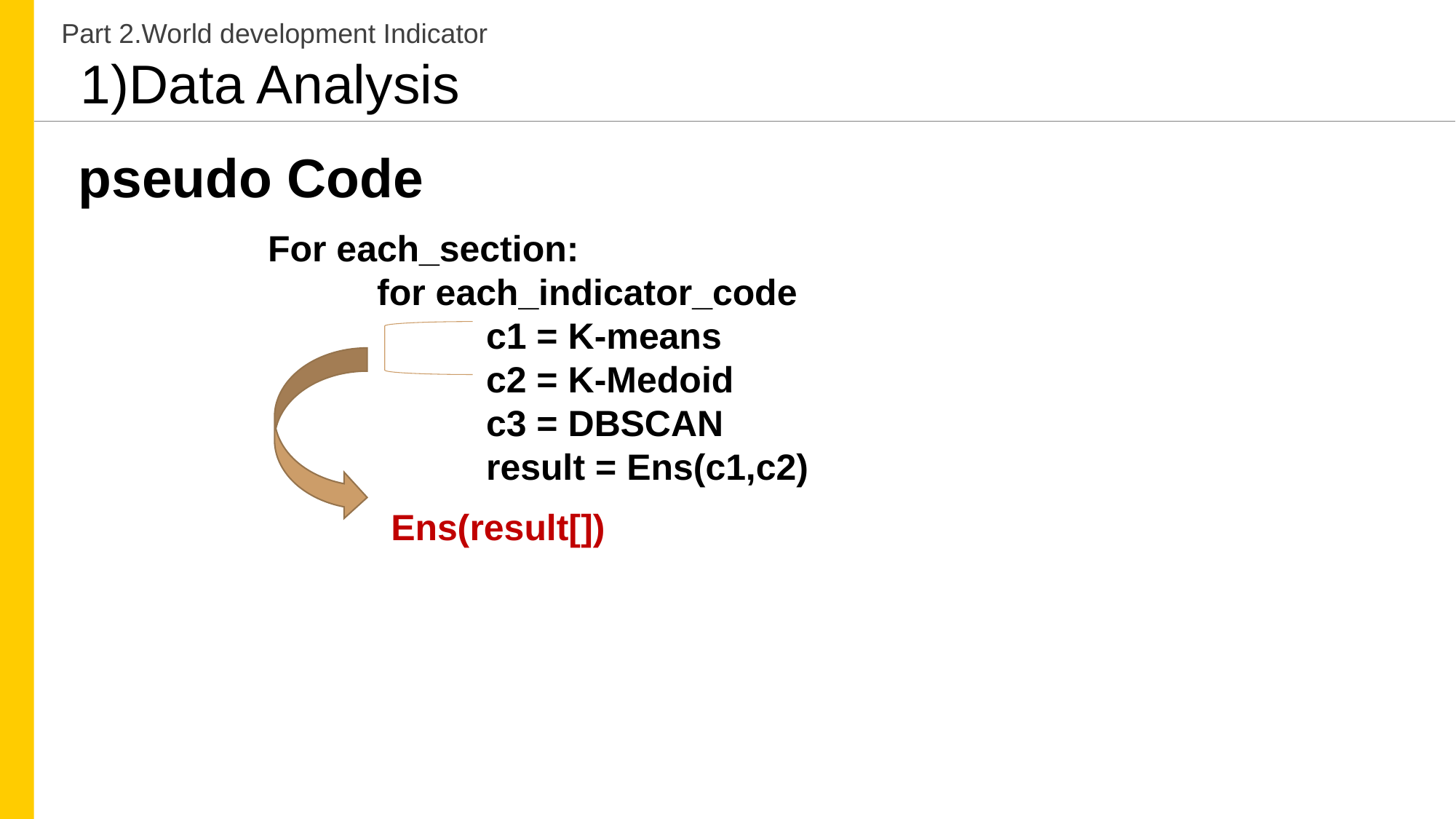

Part 2.World development Indicator
1)Data Analysis
pseudo Code
For each_section:
	for each_indicator_code
      		c1 = K-means
      		c2 = K-Medoid
		c3 = DBSCAN
		result = Ens(c1,c2)

Ens(result[])